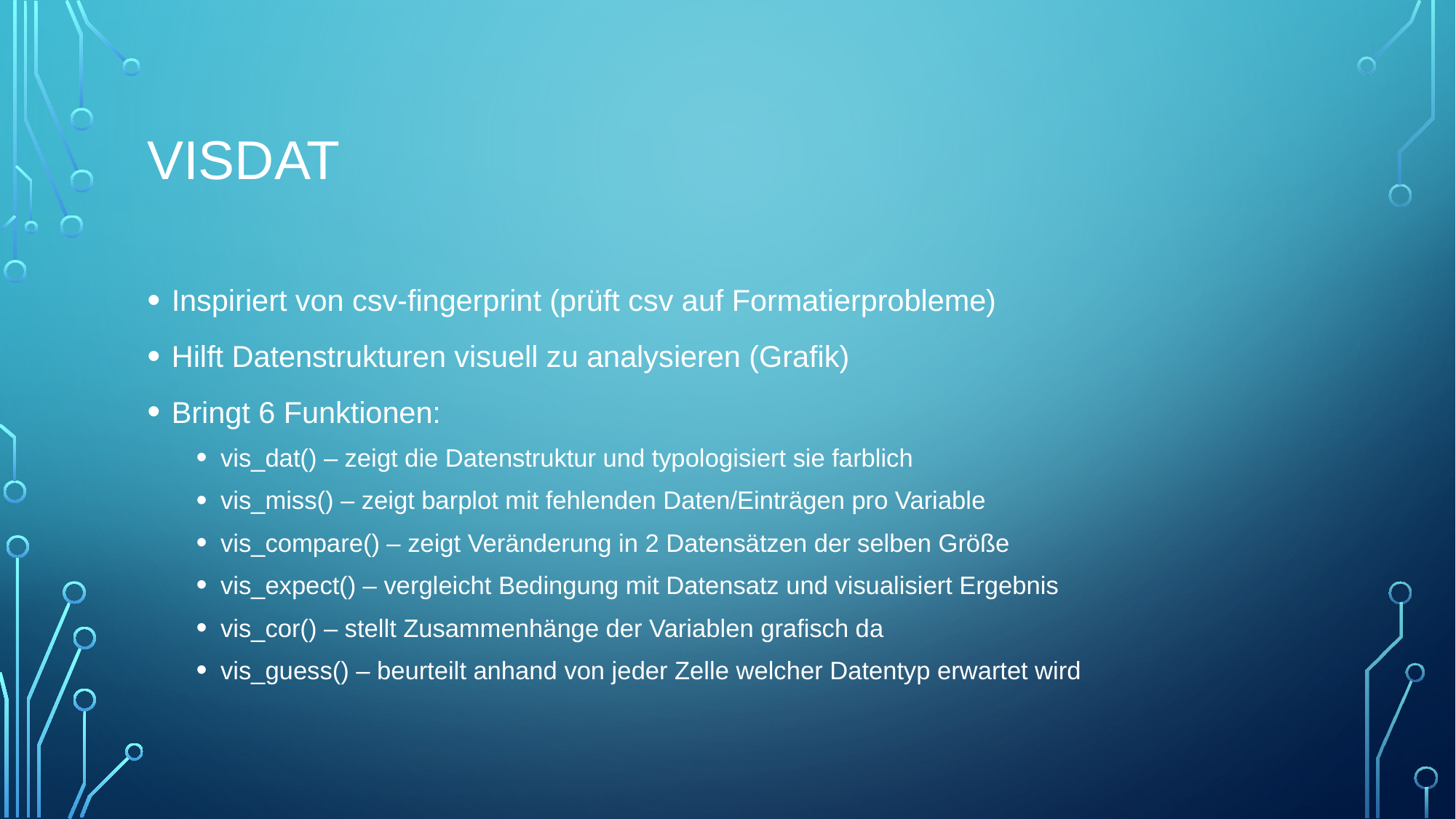

# Visdat
Inspiriert von csv-fingerprint (prüft csv auf Formatierprobleme)
Hilft Datenstrukturen visuell zu analysieren (Grafik)
Bringt 6 Funktionen:
vis_dat() – zeigt die Datenstruktur und typologisiert sie farblich
vis_miss() – zeigt barplot mit fehlenden Daten/Einträgen pro Variable
vis_compare() – zeigt Veränderung in 2 Datensätzen der selben Größe
vis_expect() – vergleicht Bedingung mit Datensatz und visualisiert Ergebnis
vis_cor() – stellt Zusammenhänge der Variablen grafisch da
vis_guess() – beurteilt anhand von jeder Zelle welcher Datentyp erwartet wird